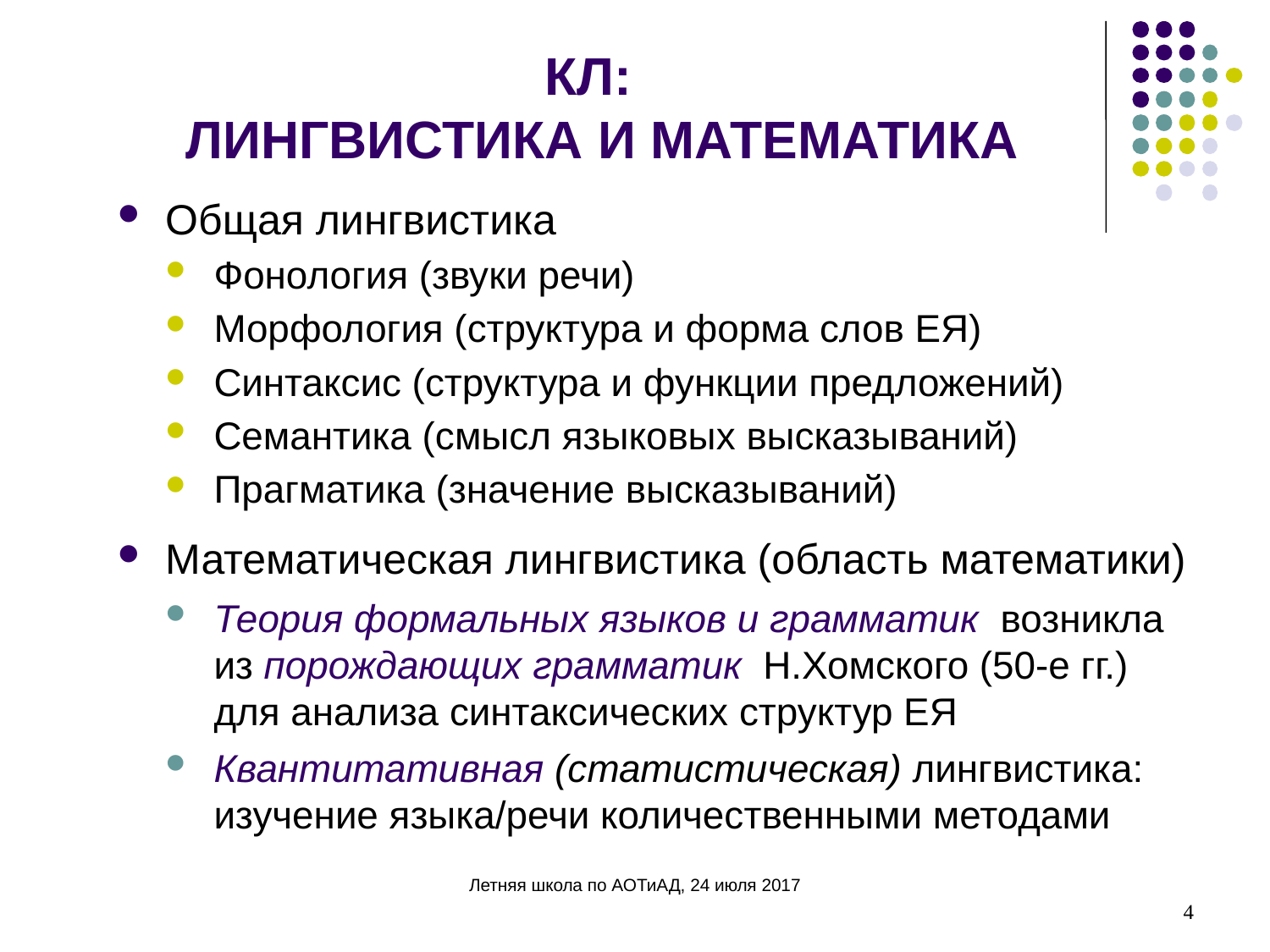

КЛ:
ЛИНГВИСТИКА И МАТЕМАТИКА
Общая лингвистика
Фонология (звуки речи)
Морфология (структура и форма слов ЕЯ)
Синтаксис (структура и функции предложений)
Семантика (смысл языковых высказываний)
Прагматика (значение высказываний)
Математическая лингвистика (область математики)
Теория формальных языков и грамматик  возникла
из порождающих грамматик  Н.Хомского (50-е гг.)  для анализа синтаксических структур ЕЯ
Квантитативная (статистическая) лингвистика:
изучение языка/речи количественными методами
4

Летняя школа по АОТиАД, 24 июля 2017